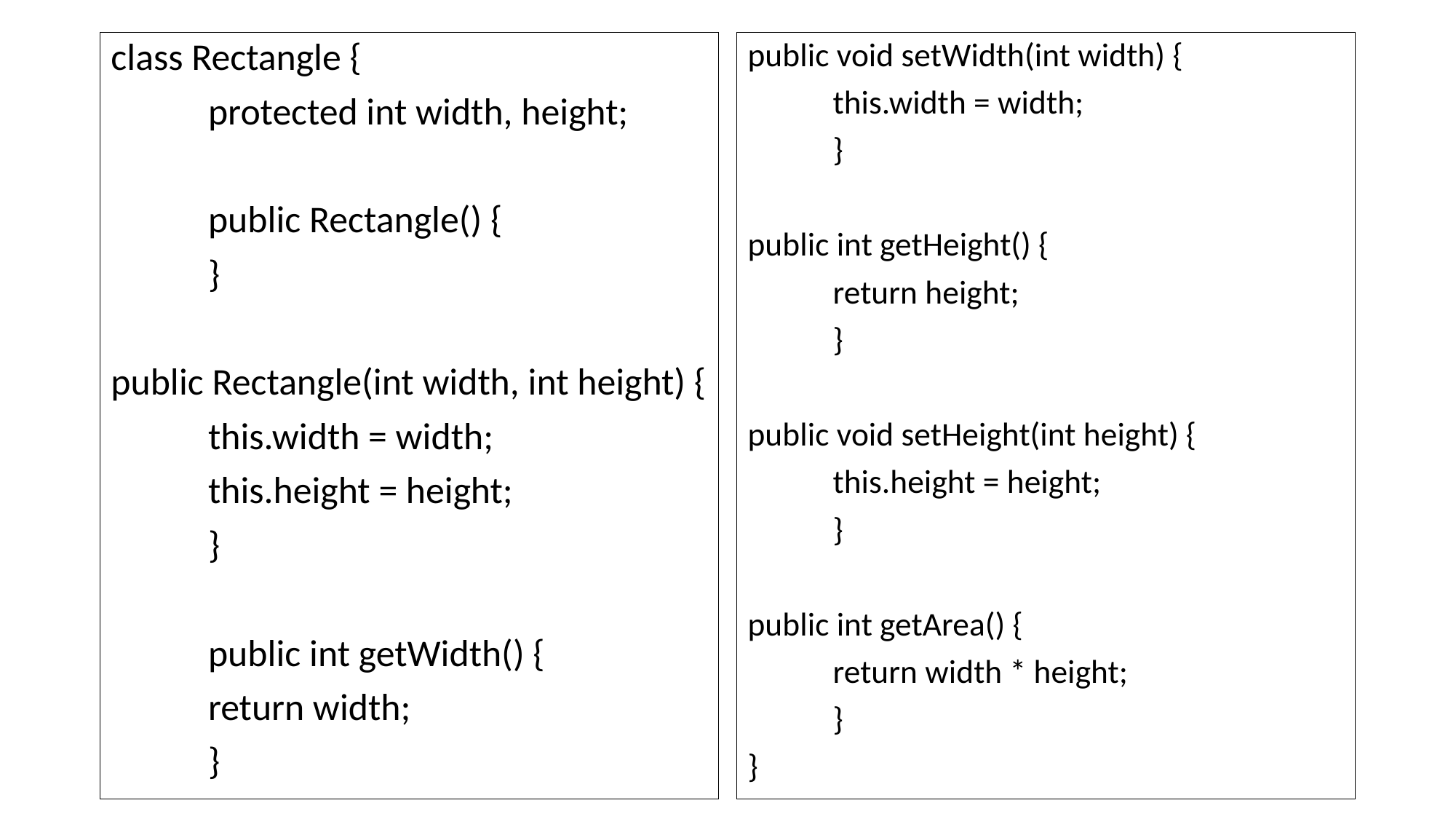

class Rectangle {
	protected int width, height;

	public Rectangle() {
	}

public Rectangle(int width, int height) {
	this.width = width;
	this.height = height;
	}

	public int getWidth() {
		return width;
	}

public void setWidth(int width) {
	this.width = width;
	}

public int getHeight() {
	return height;
	}

public void setHeight(int height) {
	this.height = height;
	}

public int getArea() {
	return width * height;
	}
}